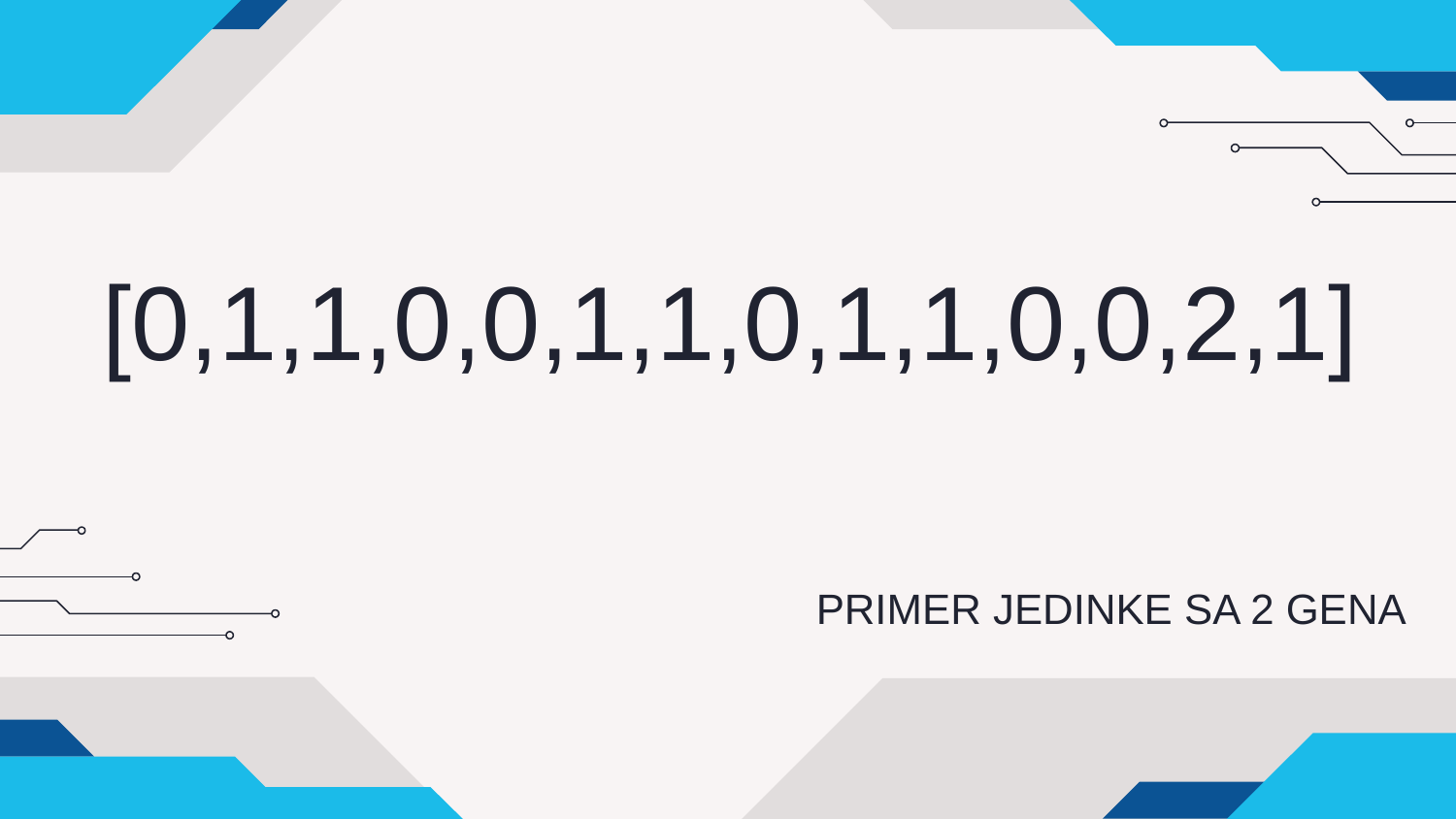

[0,1,1,0,0,1,1,0,1,1,0,0,2,1]

# PRIMER JEDINKE SA 2 GENA